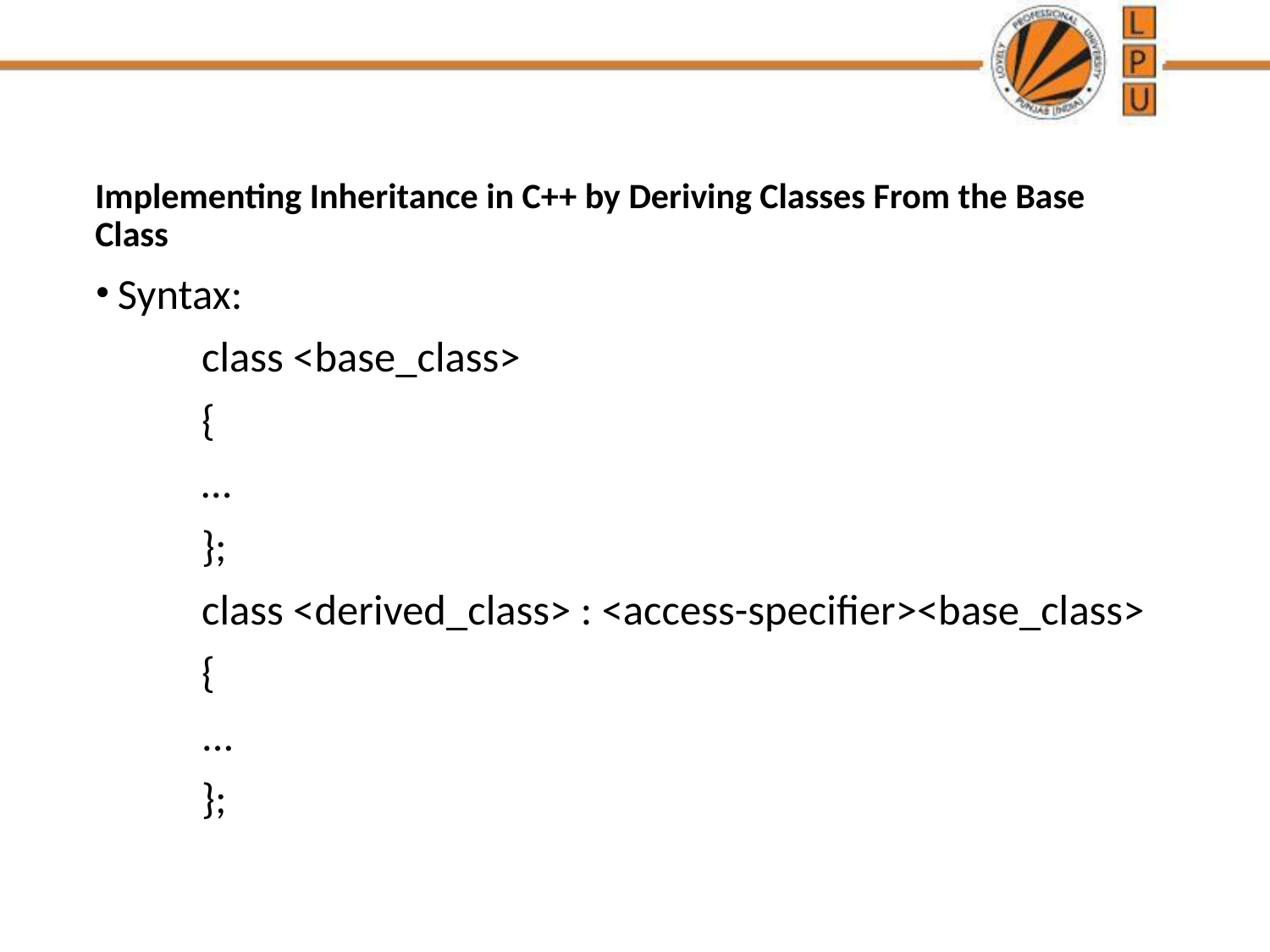

Implementing Inheritance in C++ by Deriving Classes From the Base Class
 Syntax:
	class <base_class>
	{
	…
	};
	class <derived_class> : <access-specifier><base_class>
	{
	...
	};